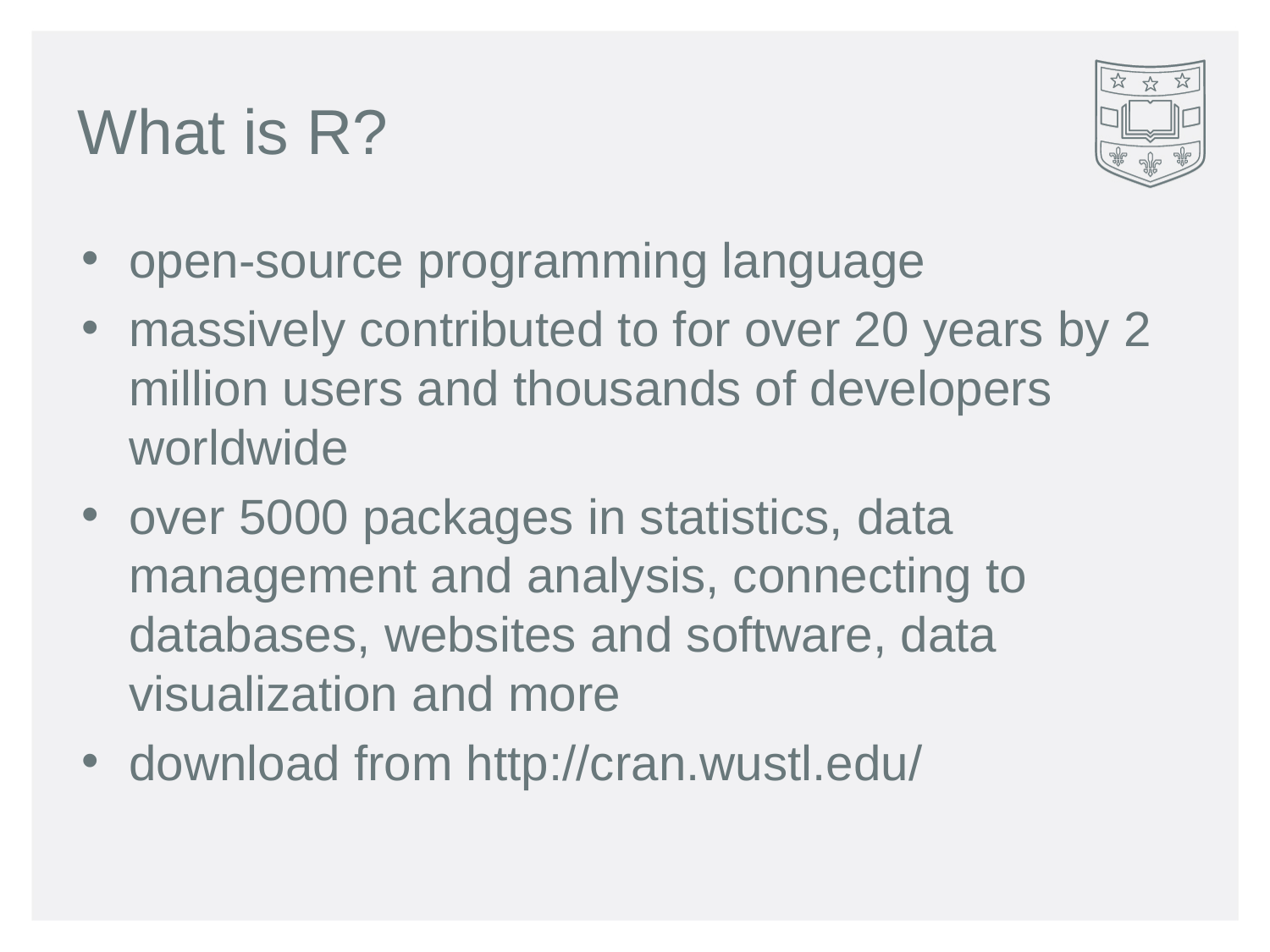

# What is R?
open-source programming language
massively contributed to for over 20 years by 2 million users and thousands of developers worldwide
over 5000 packages in statistics, data management and analysis, connecting to databases, websites and software, data visualization and more
download from http://cran.wustl.edu/